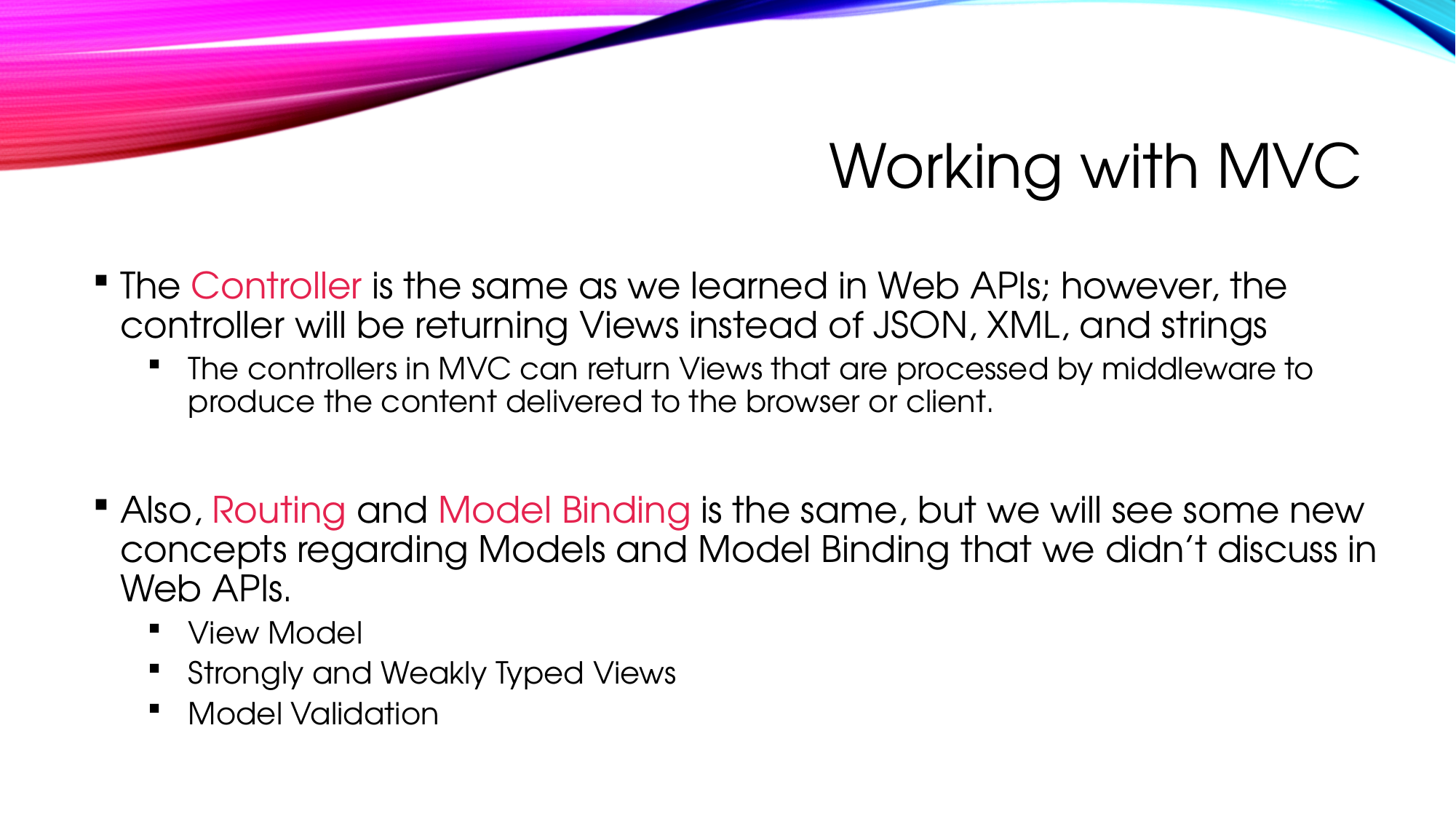

# Working with MVC
The Controller is the same as we learned in Web APIs; however, the controller will be returning Views instead of JSON, XML, and strings
The controllers in MVC can return Views that are processed by middleware to produce the content delivered to the browser or client.

Also, Routing and Model Binding is the same, but we will see some new concepts regarding Models and Model Binding that we didn’t discuss in Web APIs.
View Model
Strongly and Weakly Typed Views
Model Validation